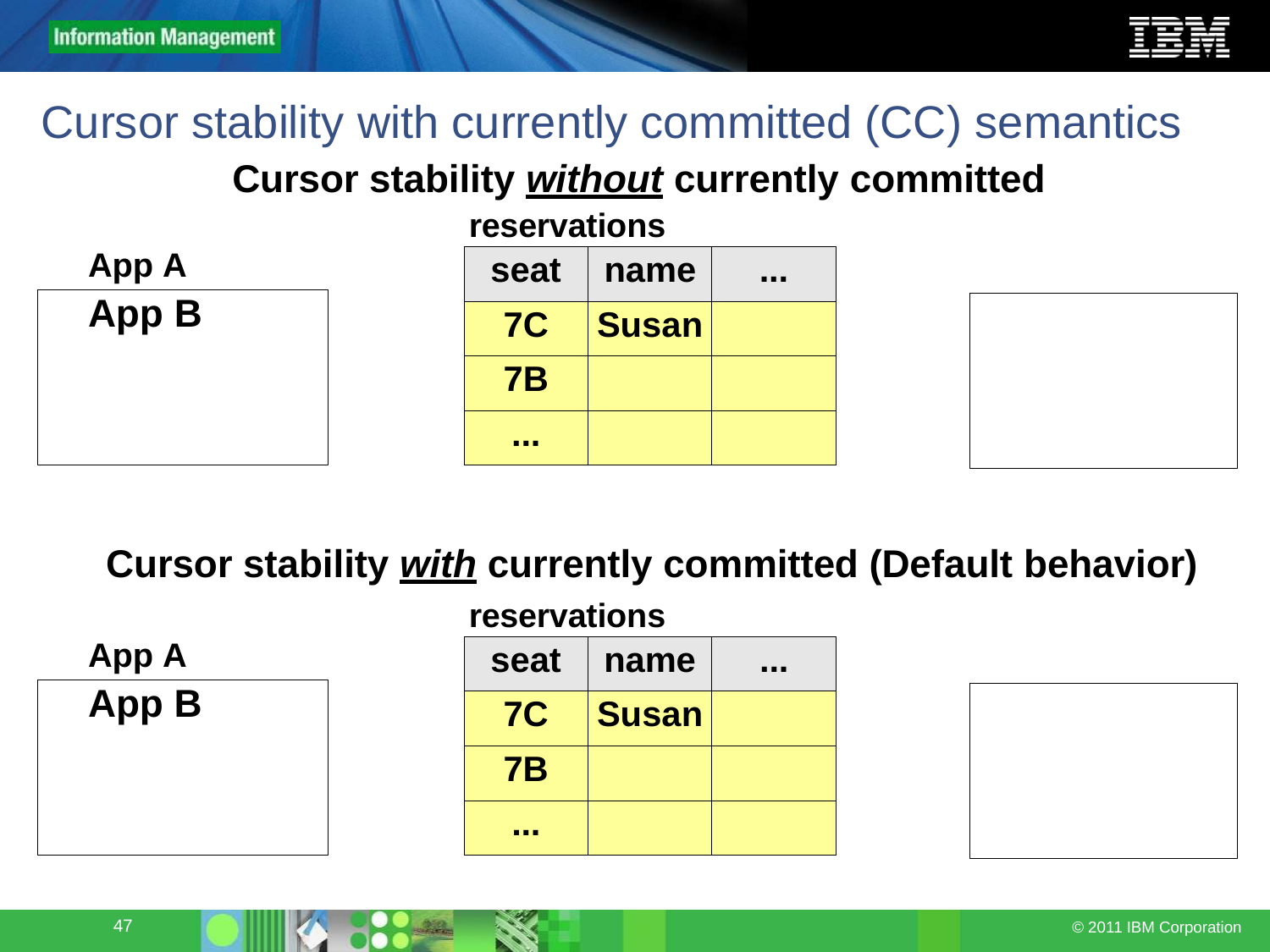

# Cursor stability with currently committed (CC) semantics
Cursor stability without currently committed
reservations
App A	App B
| seat | name | ... |
| --- | --- | --- |
| 7C | Susan |  |
| 7B |  |  |
| ... |  |  |

Cursor stability with currently committed (Default behavior)
reservations
App A	App B
| seat | name | ... |
| --- | --- | --- |
| 7C | Susan |  |
| 7B |  |  |
| ... |  |  |

47
© 2011 IBM Corporation